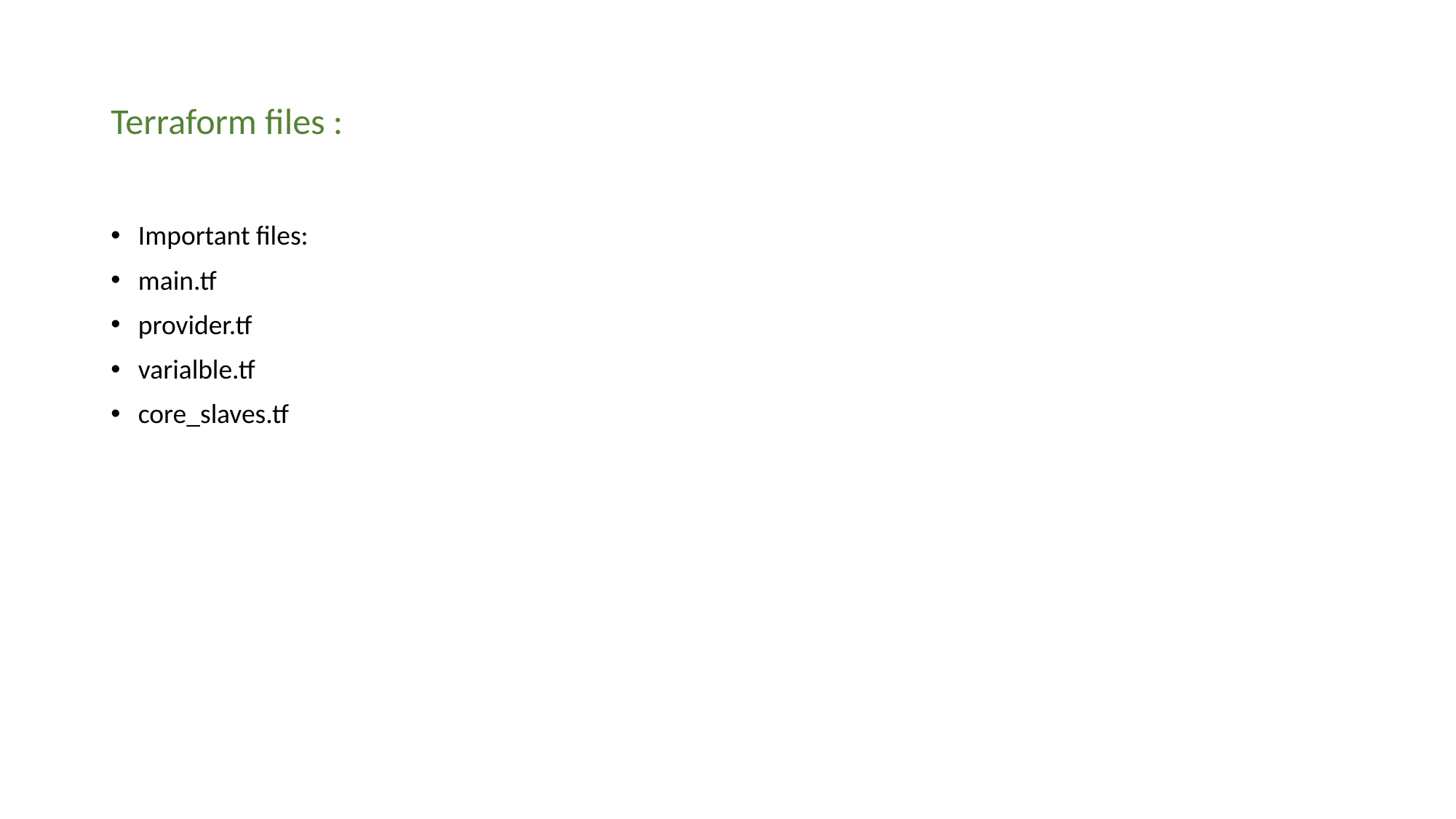

# Terraform files :
Important files:
main.tf
provider.tf
varialble.tf
core_slaves.tf